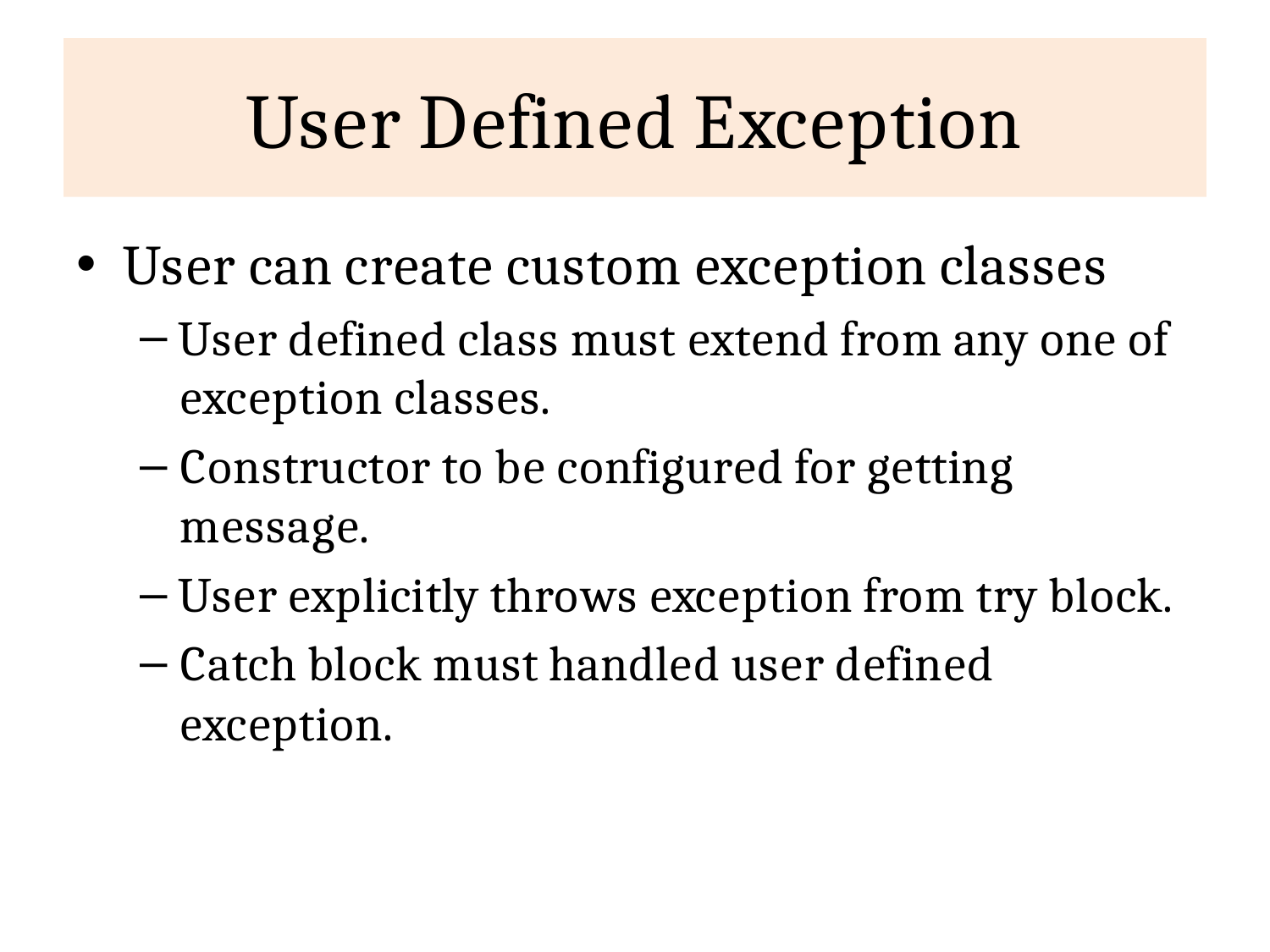

# User Defined Exception
User can create custom exception classes
User defined class must extend from any one of exception classes.
Constructor to be configured for getting message.
User explicitly throws exception from try block.
Catch block must handled user defined exception.